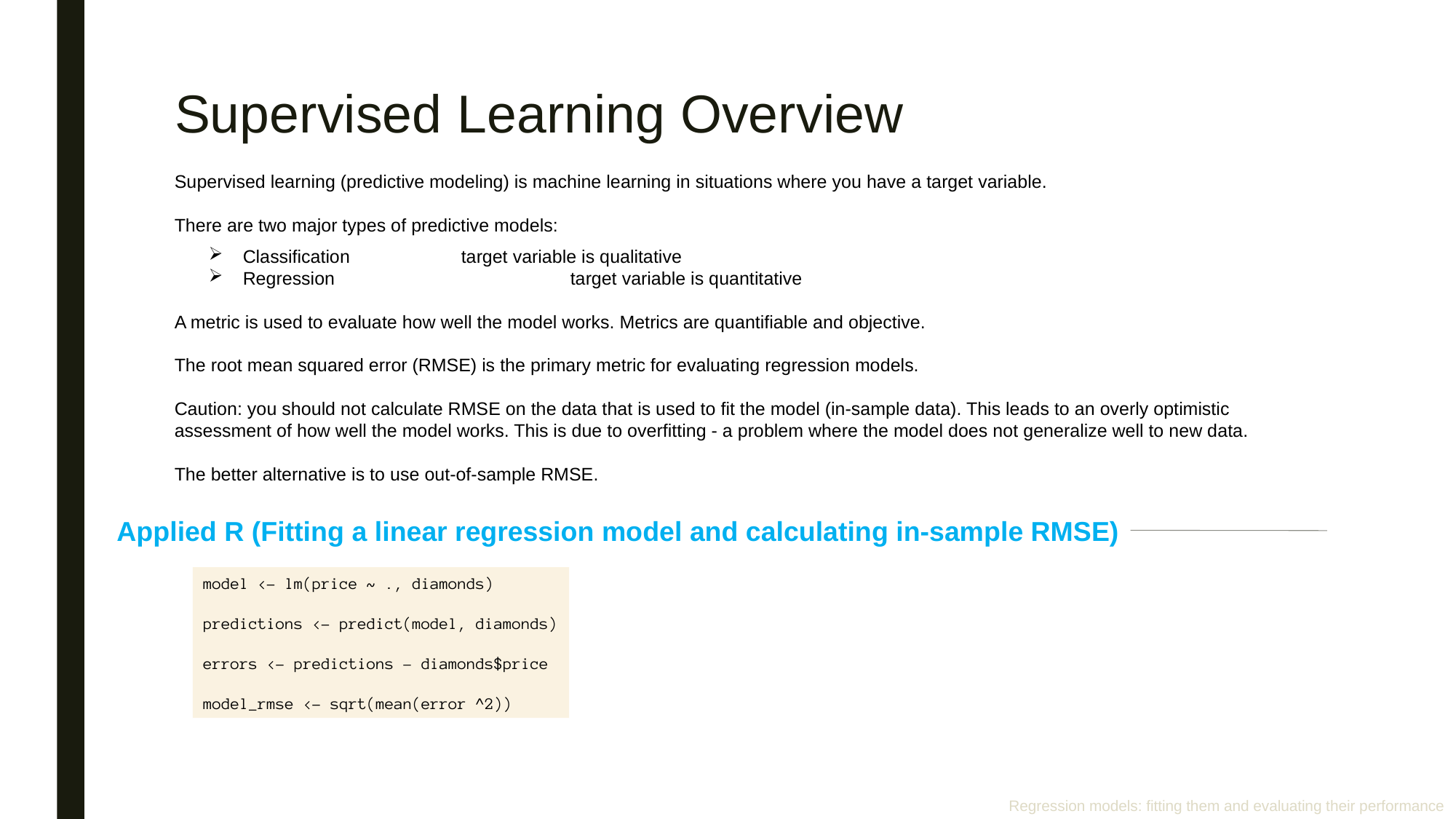

# Supervised Learning Overview
Supervised learning (predictive modeling) is machine learning in situations where you have a target variable.

There are two major types of predictive models:
Classification		target variable is qualitative
Regression			target variable is quantitative

A metric is used to evaluate how well the model works. Metrics are quantifiable and objective.

The root mean squared error (RMSE) is the primary metric for evaluating regression models.

Caution: you should not calculate RMSE on the data that is used to fit the model (in-sample data). This leads to an overly optimistic assessment of how well the model works. This is due to overfitting - a problem where the model does not generalize well to new data.

The better alternative is to use out-of-sample RMSE.
Applied R (Fitting a linear regression model and calculating in-sample RMSE)
model <- lm(price ~ ., diamonds)

predictions <- predict(model, diamonds)

errors <- predictions – diamonds$price

model_rmse <- sqrt(mean(error ^2))
Regression models: fitting them and evaluating their performance